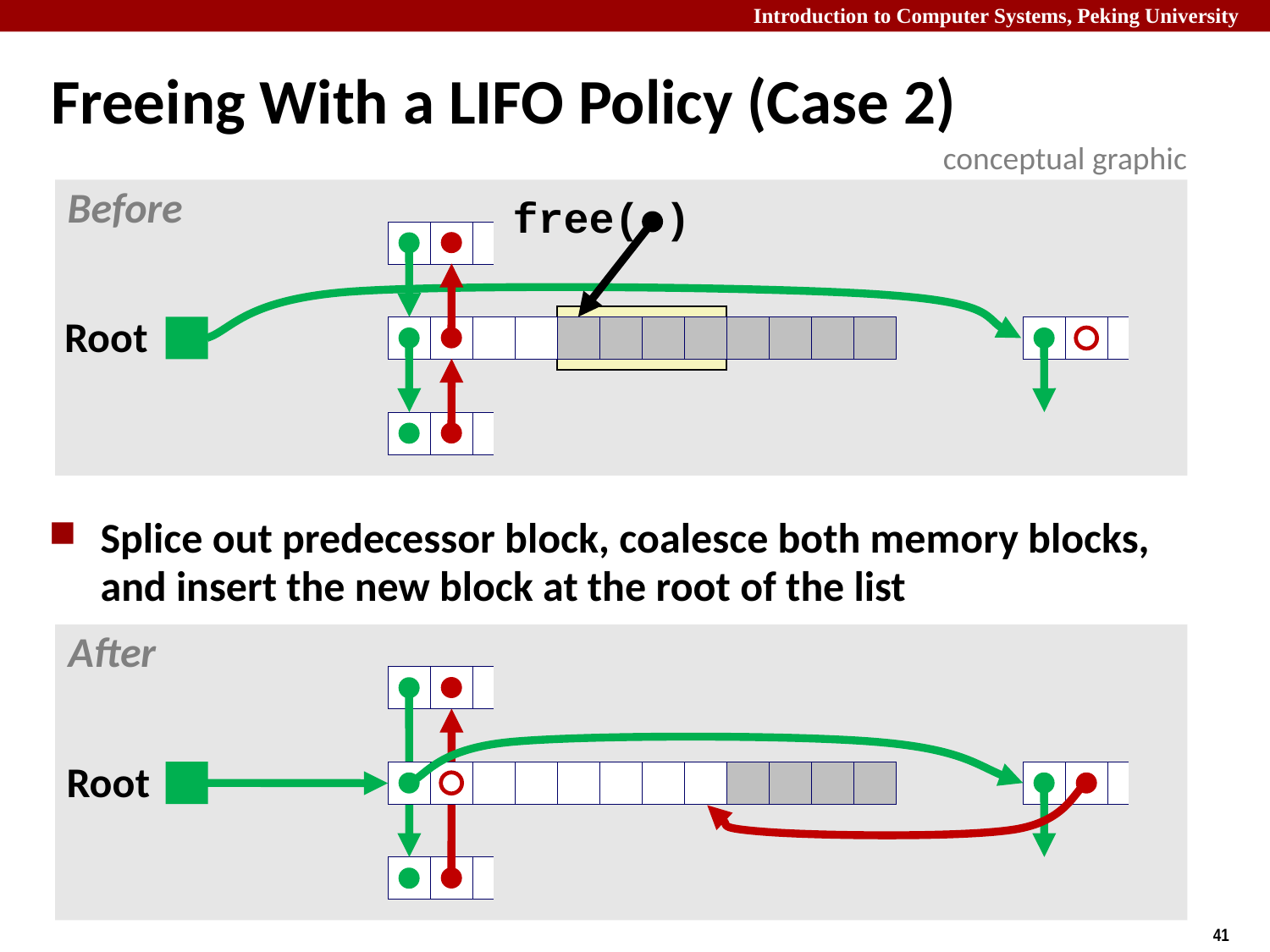

Freeing With a LIFO Policy (Case 2)
conceptual graphic

Before
free( )

Root

Splice out predecessor block, coalesce both memory blocks, and insert the new block at the root of the list

After

Root